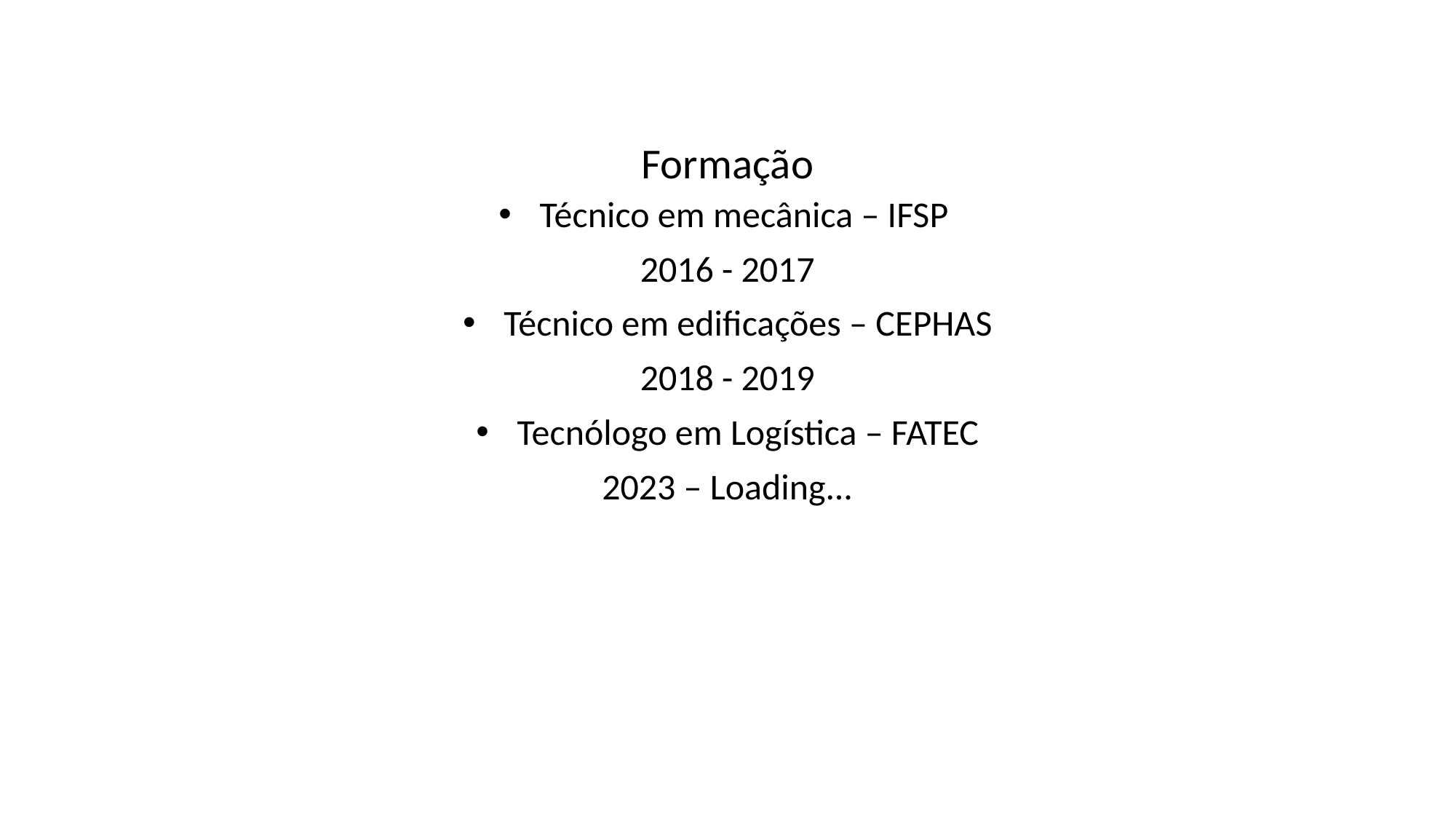

# Formação
Técnico em mecânica – IFSP
2016 - 2017
Técnico em edificações – CEPHAS
2018 - 2019
Tecnólogo em Logística – FATEC
2023 – Loading...